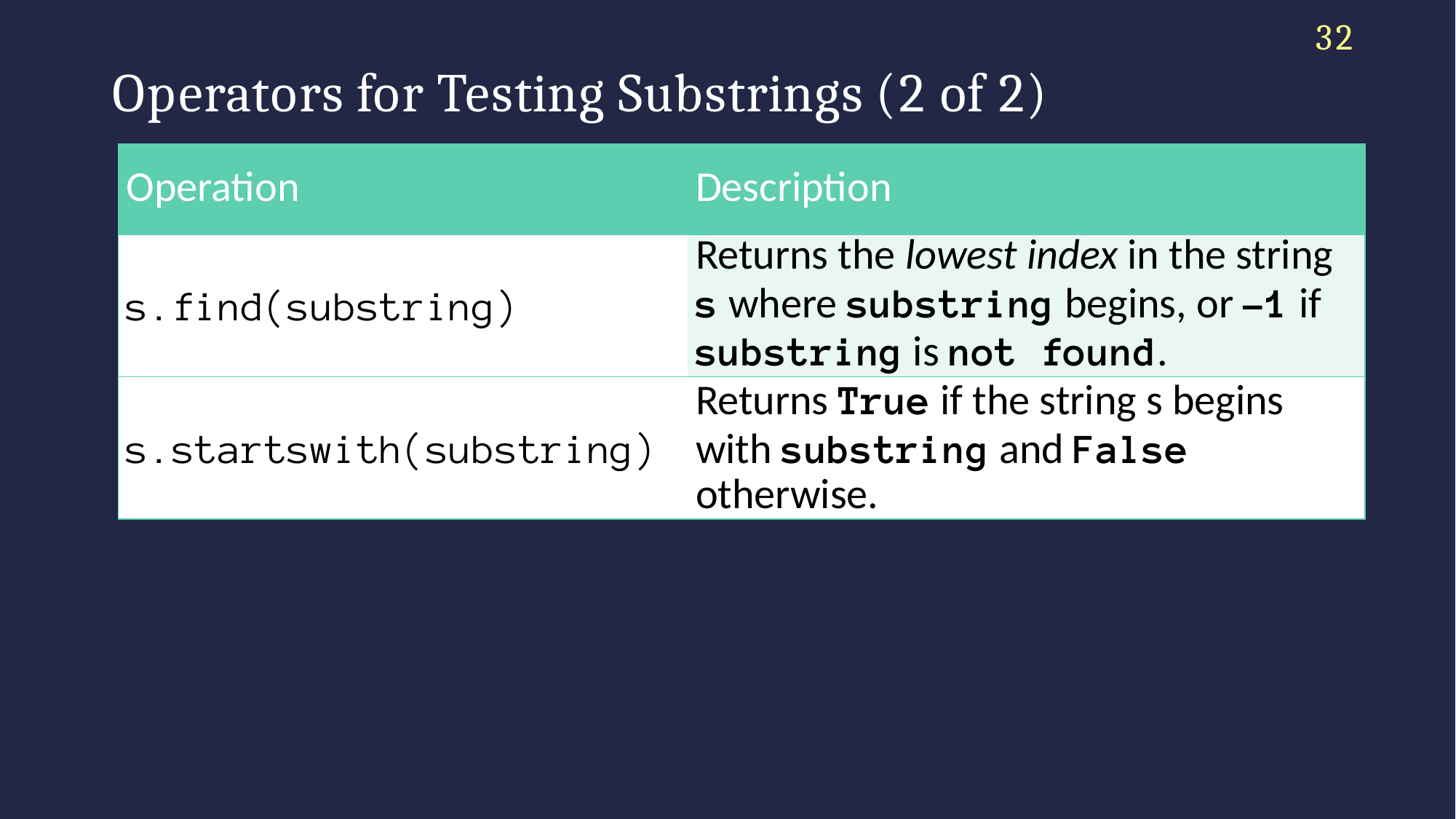

32
# Operators for Testing Substrings (2 of 2)
| Operation | Description |
| --- | --- |
| s.find(substring) | Returns the lowest index in the string s where substring begins, or –1 if substring is not found. |
| s.startswith(substring) | Returns True if the string s begins with substring and False otherwise. |